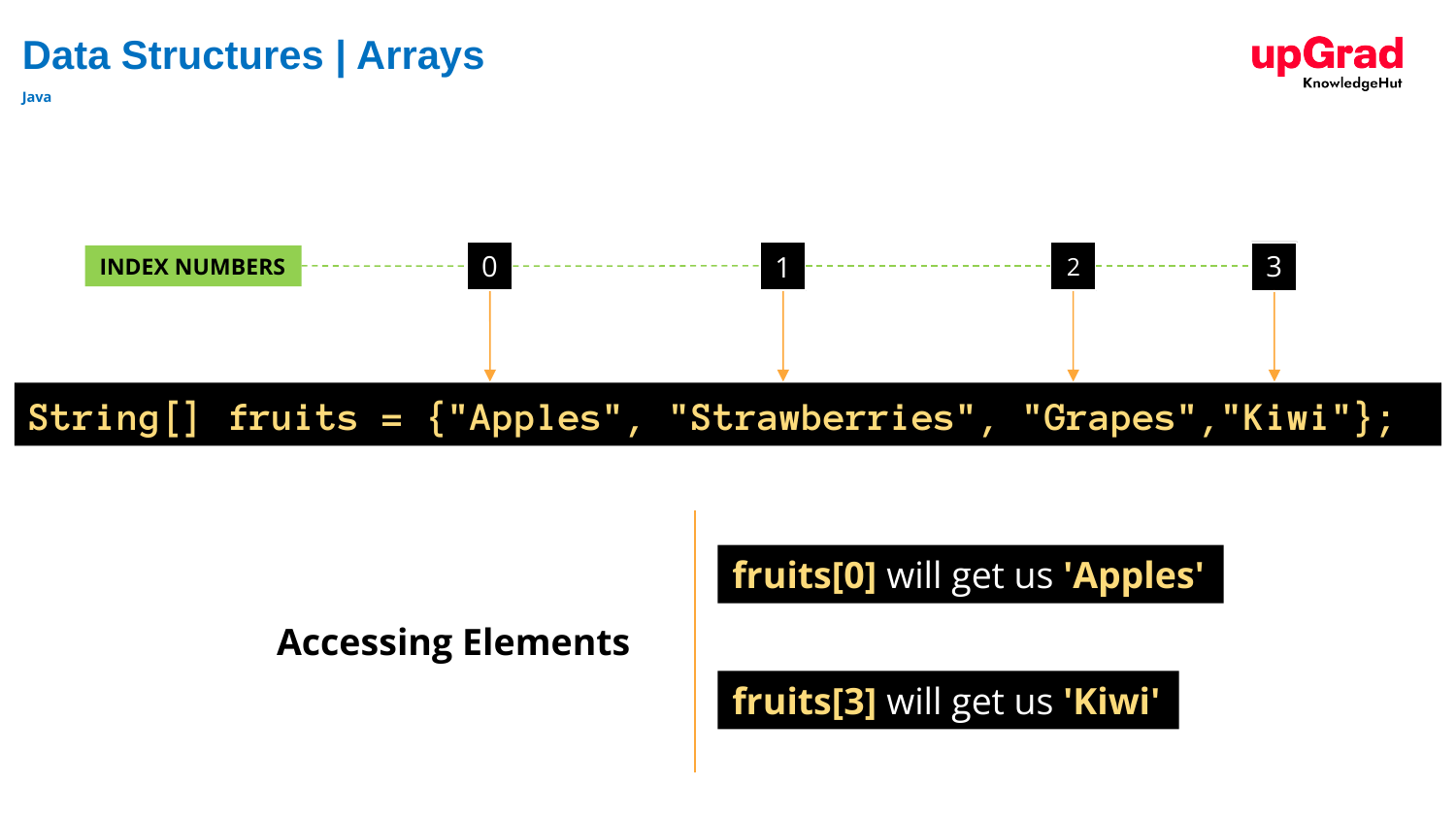

# Data Structures | Arrays
Java
2
0

1
1
2
3

INDEX NUMBERS
String[] fruits = {"Apples", "Strawberries", "Grapes","Kiwi"};
fruits[0] will get us 'Apples'
Accessing Elements
fruits[3] will get us 'Kiwi'